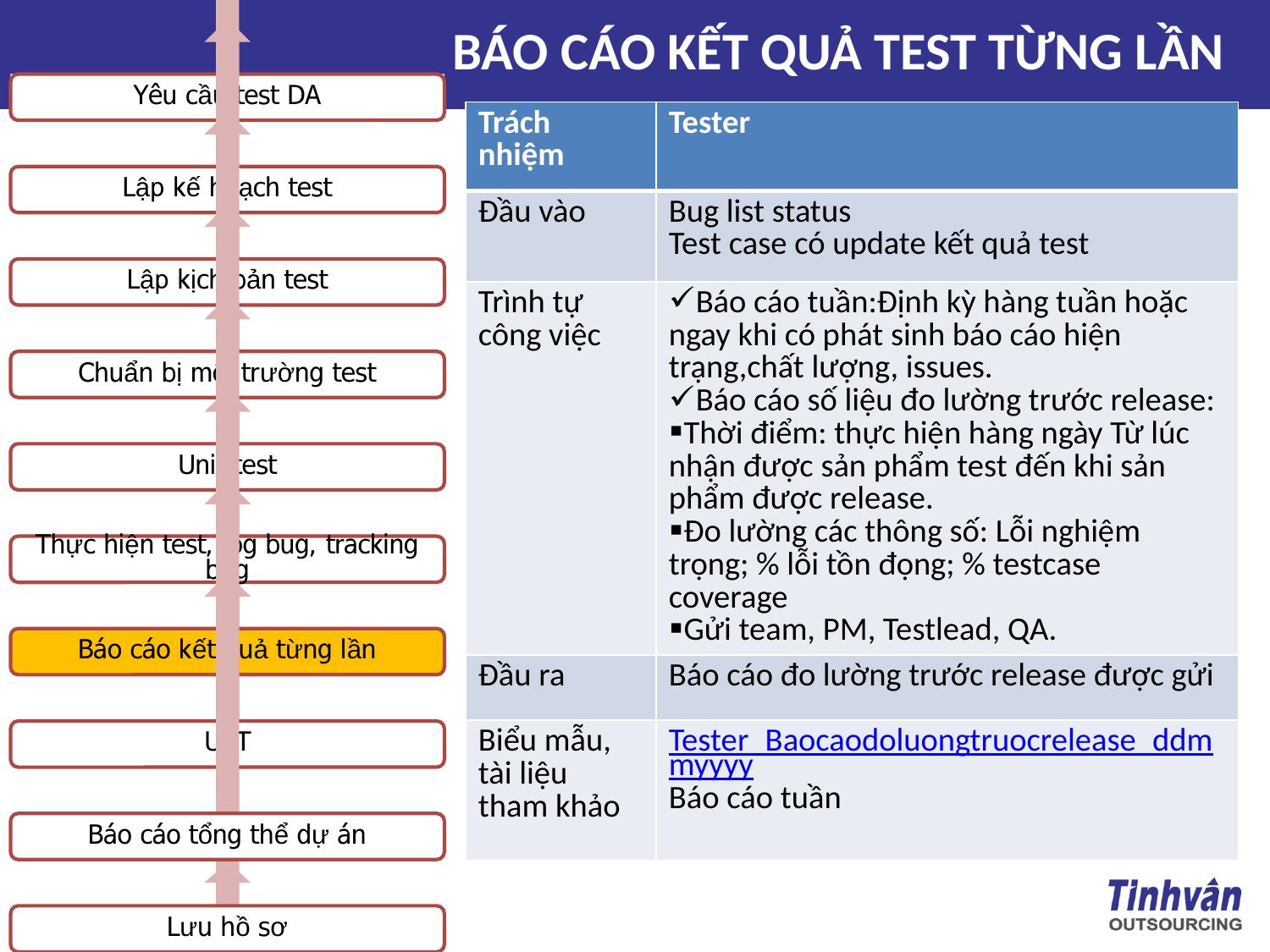

# BÁO CÁO KẾT QUẢ TEST TỪNG LẦN
Yêu cầu test DA
Lập kế hoạch test
Lập kịch bản test
Chuẩn bị môi trường test
Unit test
Thực hiện test, log bug, tracking bug
Báo cáo kết quả từng lần
UAT
Báo cáo tổng thể dự án
Lưu hồ sơ
| Trách nhiệm | Tester |
| --- | --- |
| Đầu vào | Bug list status Test case có update kết quả test |
| Trình tự công việc | Báo cáo tuần:Định kỳ hàng tuần hoặc ngay khi có phát sinh báo cáo hiện trạng,chất lượng, issues. Báo cáo số liệu đo lường trước release: Thời điểm: thực hiện hàng ngày Từ lúc nhận được sản phẩm test đến khi sản phẩm được release. Đo lường các thông số: Lỗi nghiệm trọng; % lỗi tồn đọng; % testcase coverage Gửi team, PM, Testlead, QA. |
| Đầu ra | Báo cáo đo lường trước release được gửi |
| Biểu mẫu, tài liệu tham khảo | Tester\_Baocaodoluongtruocrelease\_ddmmyyyy Báo cáo tuần |